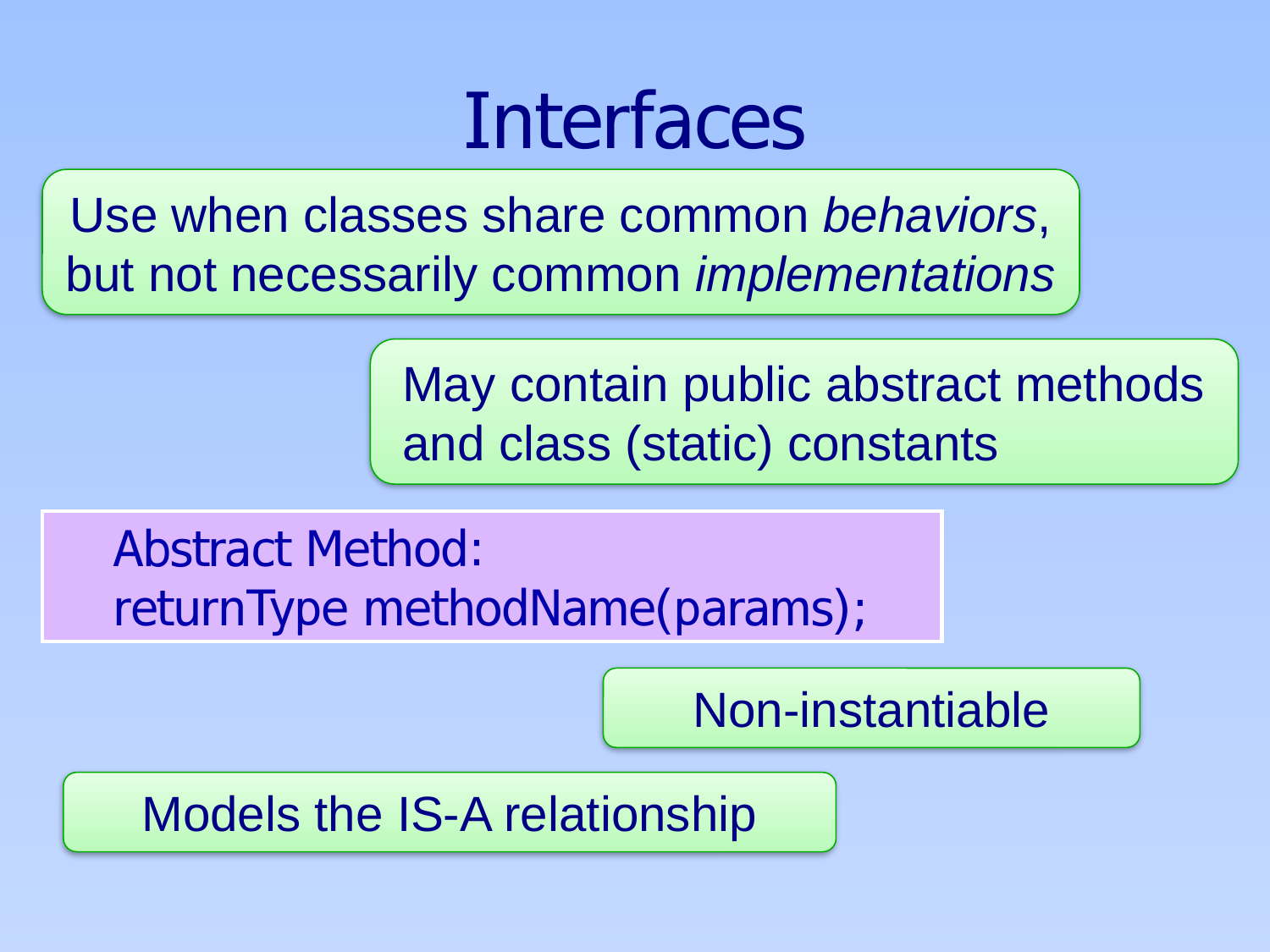

# Interfaces
Use when classes share common behaviors, but not necessarily common implementations
May contain public abstract methods and class (static) constants
Abstract Method:
returnType methodName(params);
Non-instantiable
Models the IS-A relationship